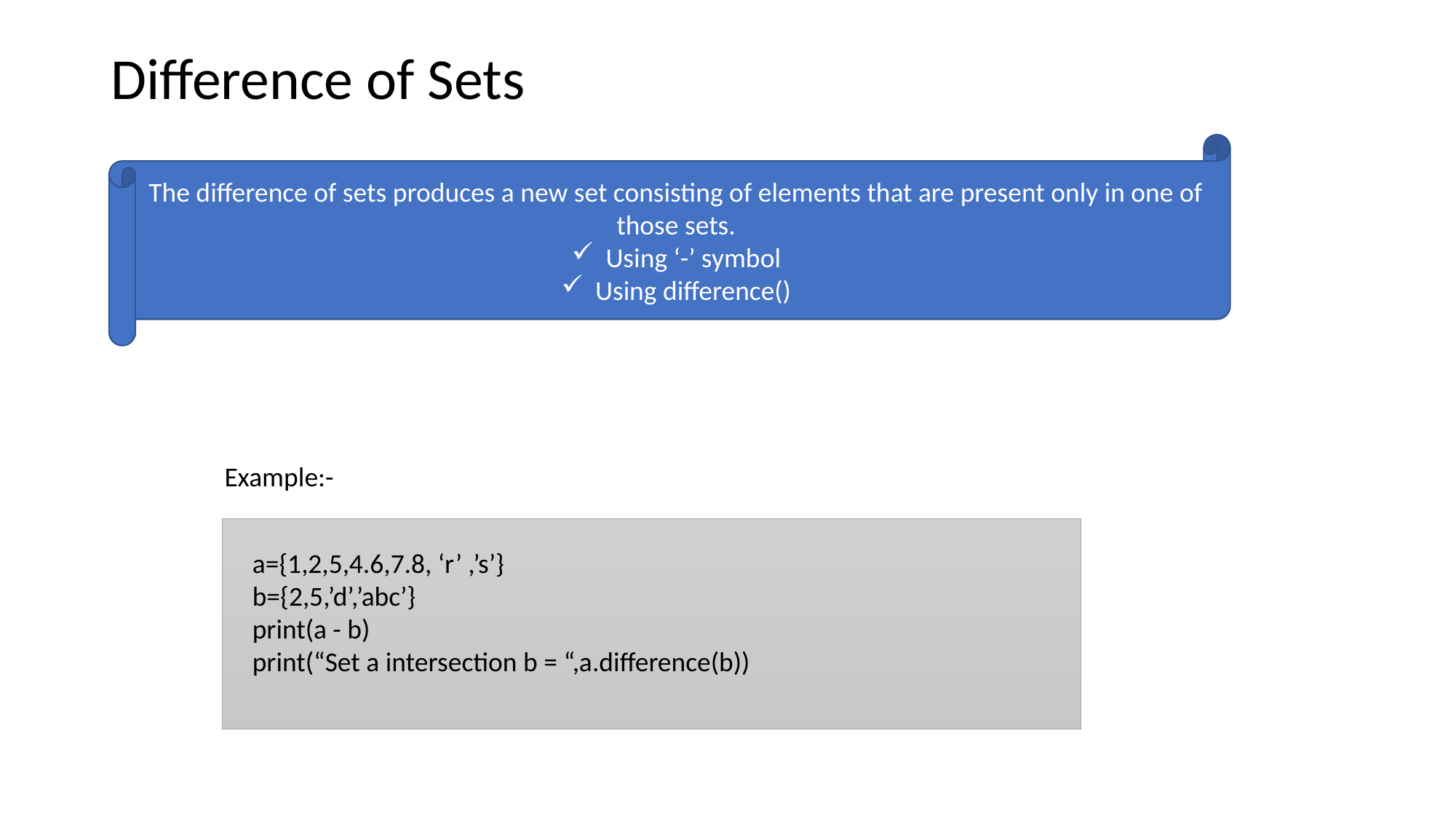

# Difference of Sets
The difference of sets produces a new set consisting of elements that are present only in one of those sets.
Using ‘-’ symbol
Using difference()
Example:-

 a={1,2,5,4.6,7.8, ‘r’ ,’s’}
 b={2,5,’d’,’abc’}
 print(a - b)
 print(“Set a intersection b = “,a.difference(b))